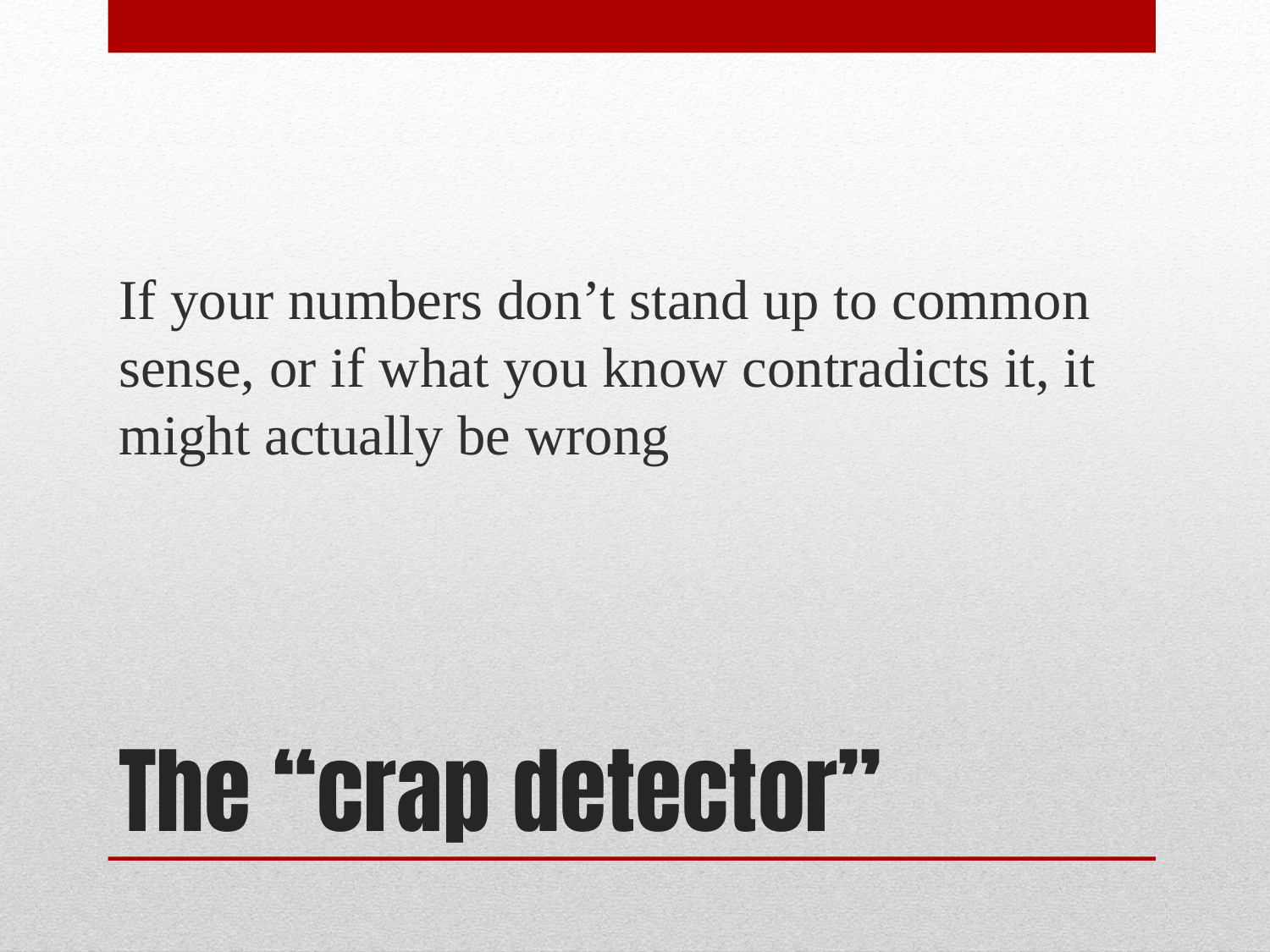

If your numbers don’t stand up to common sense, or if what you know contradicts it, it might actually be wrong
# The “crap detector”